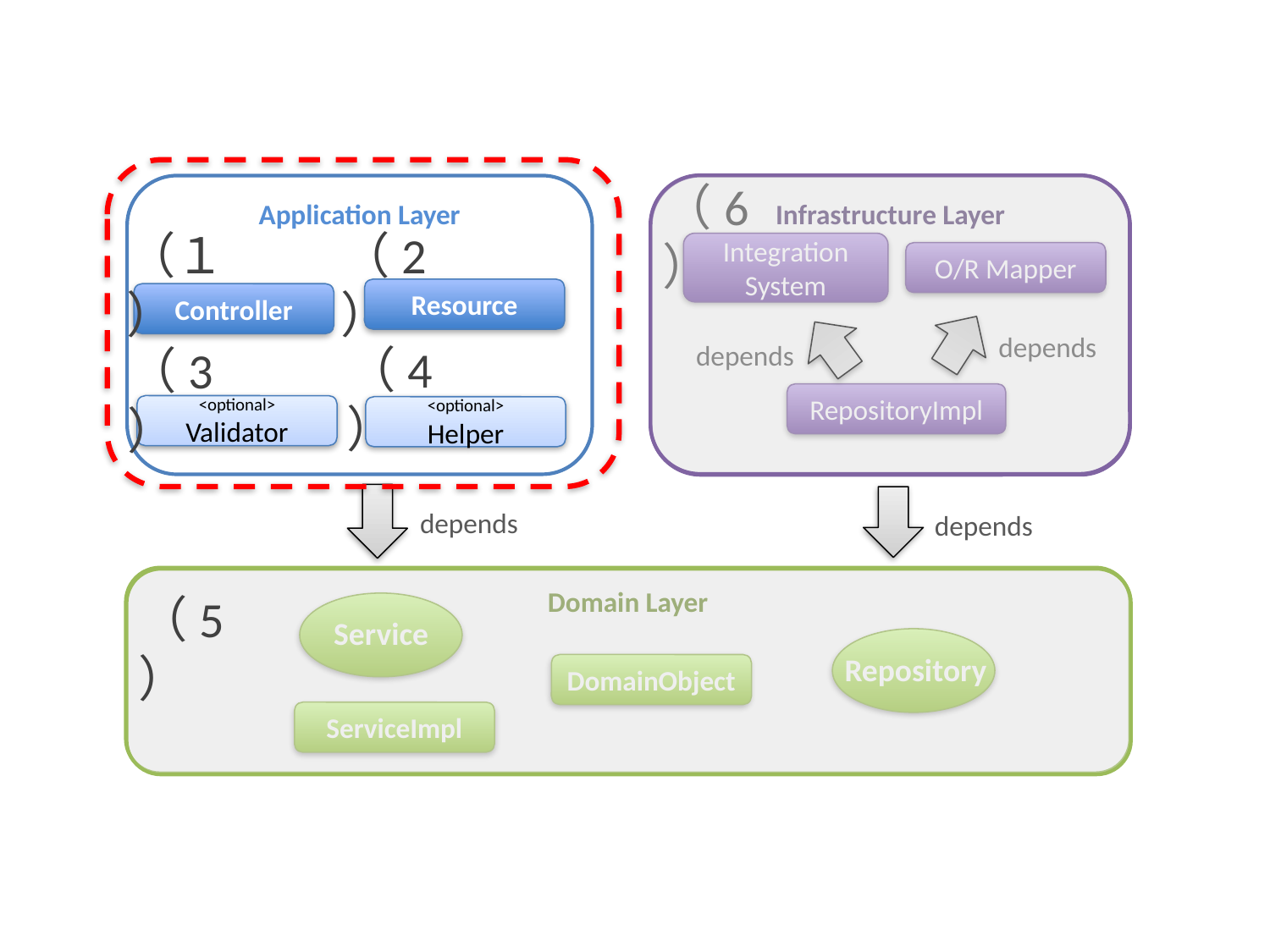

（6）

Application Layer
Infrastructure Layer
（１）
（2）
Integration System
O/R Mapper
Resource
Controller

depends
depends
（4）
（3）
RepositoryImpl
<optional>
Validator
<optional>
Helper

depends
depends
Domain Layer

（5）

Service

Repository
DomainObject
ServiceImpl